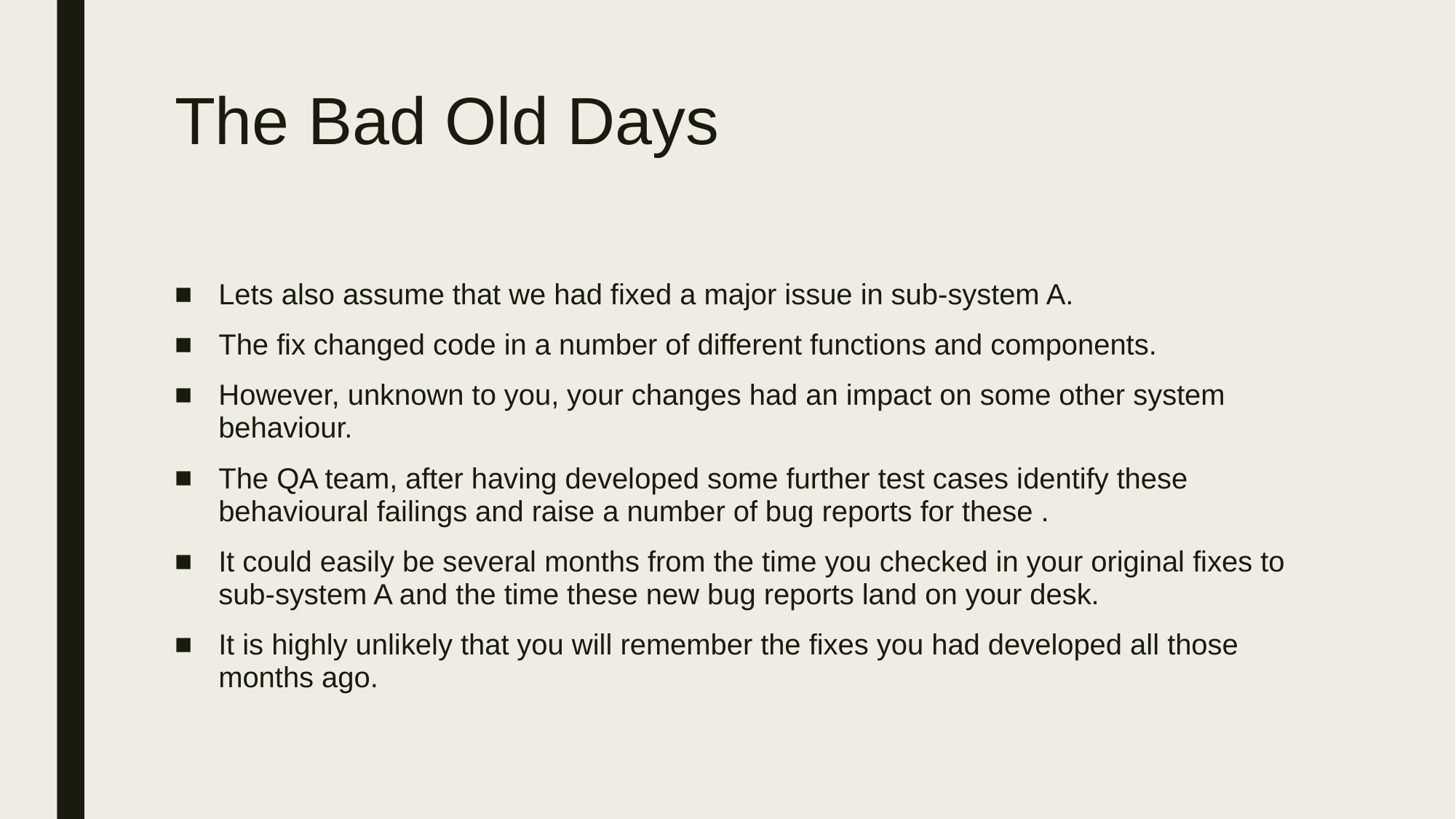

# The Bad Old Days
Lets also assume that we had fixed a major issue in sub-system A.
The fix changed code in a number of different functions and components.
However, unknown to you, your changes had an impact on some other system behaviour.
The QA team, after having developed some further test cases identify these behavioural failings and raise a number of bug reports for these .
It could easily be several months from the time you checked in your original fixes to sub-system A and the time these new bug reports land on your desk.
It is highly unlikely that you will remember the fixes you had developed all those months ago.